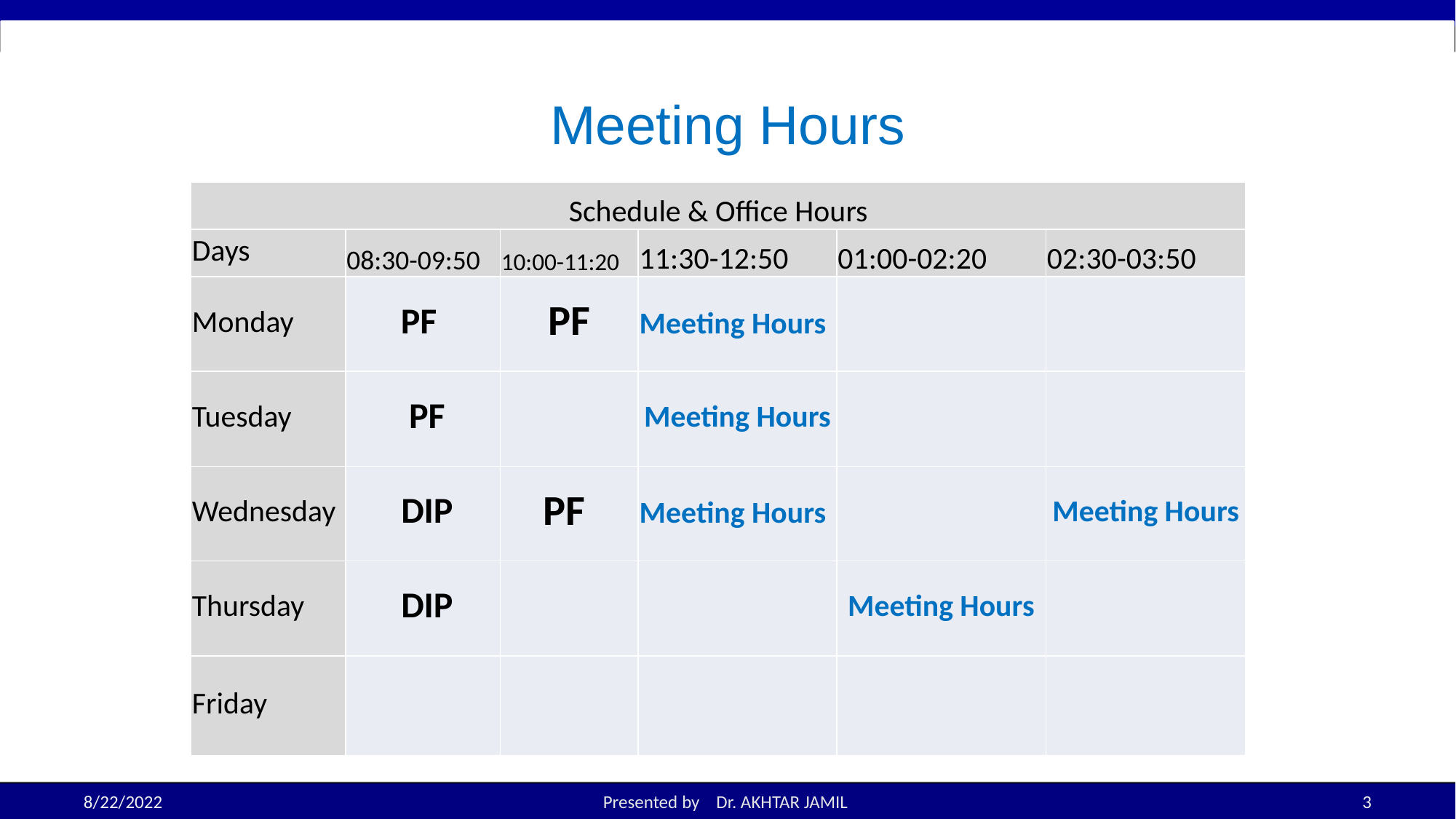

# Meeting Hours
| Schedule & Office Hours |  |  |  |  |  |
| --- | --- | --- | --- | --- | --- |
| Days | 08:30-09:50 | 10:00-11:20 | 11:30-12:50 | 01:00-02:20 | 02:30-03:50 |
| Monday | PF | PF | Meeting Hours |  |  |
| Tuesday | PF |  | Meeting Hours |  |  |
| Wednesday | DIP | PF | Meeting Hours |  | Meeting Hours |
| Thursday | DIP |  |  | Meeting Hours |  |
| Friday |  |  |  |  |  |
8/22/2022
Presented by    Dr. AKHTAR JAMIL
3